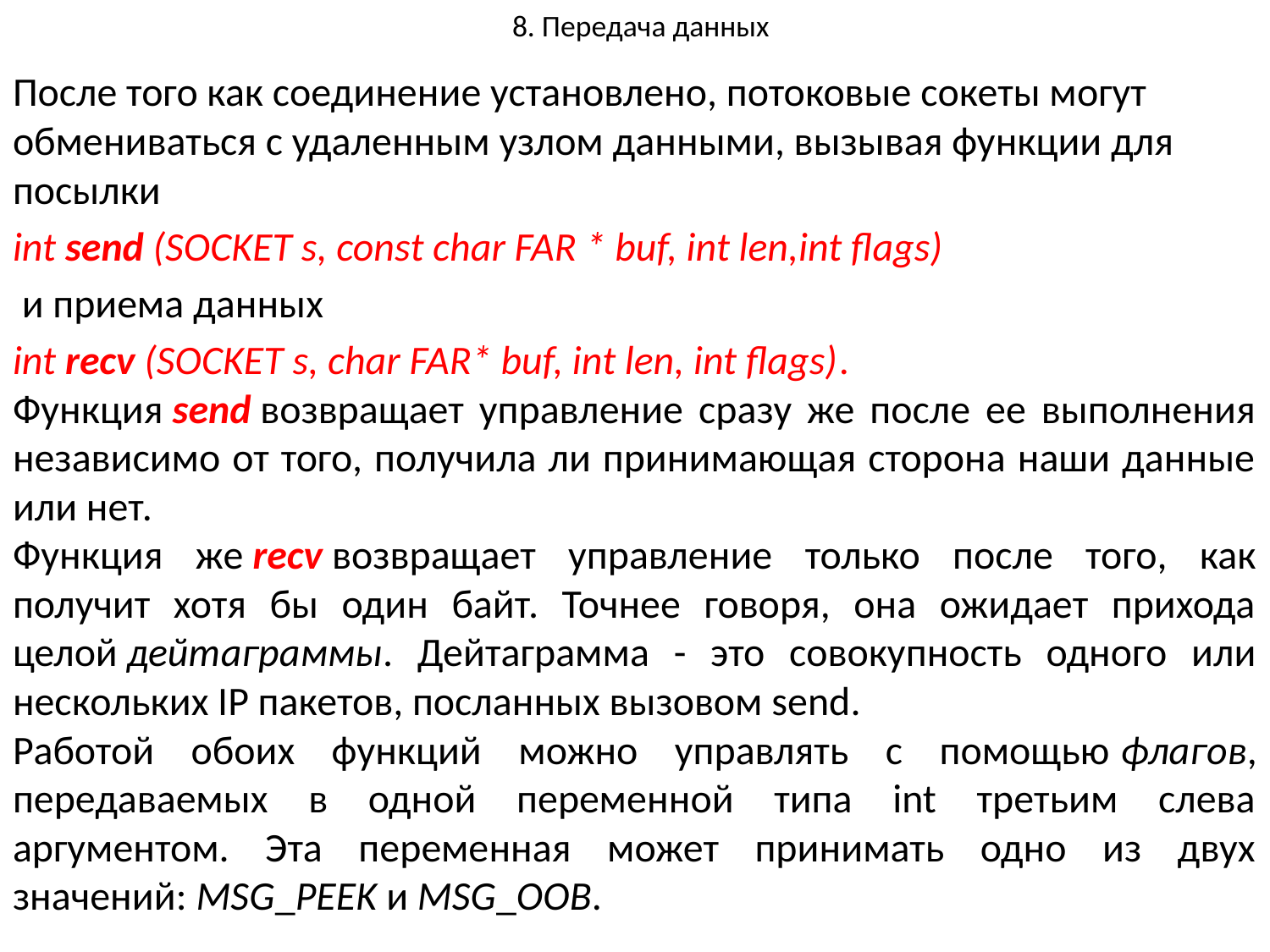

# 8. Передача данных
После того как соединение установлено, потоковые сокеты могут обмениваться с удаленным узлом данными, вызывая функции для посылки
int send (SOCKET s, const char FAR * buf, int len,int flags)
 и приема данных
int recv (SOCKET s, char FAR* buf, int len, int flags).
Функция send возвращает управление сразу же после ее выполнения независимо от того, получила ли принимающая сторона наши данные или нет.
Функция же recv возвращает управление только после того, как получит хотя бы один байт. Точнее говоря, она ожидает прихода целой дейтаграммы. Дейтаграмма - это совокупность одного или нескольких IP пакетов, посланных вызовом send.
Работой обоих функций можно управлять с помощью флагов, передаваемых в одной переменной типа int третьим слева аргументом. Эта переменная может принимать одно из двух значений: MSG_PEEK и MSG_OOB.